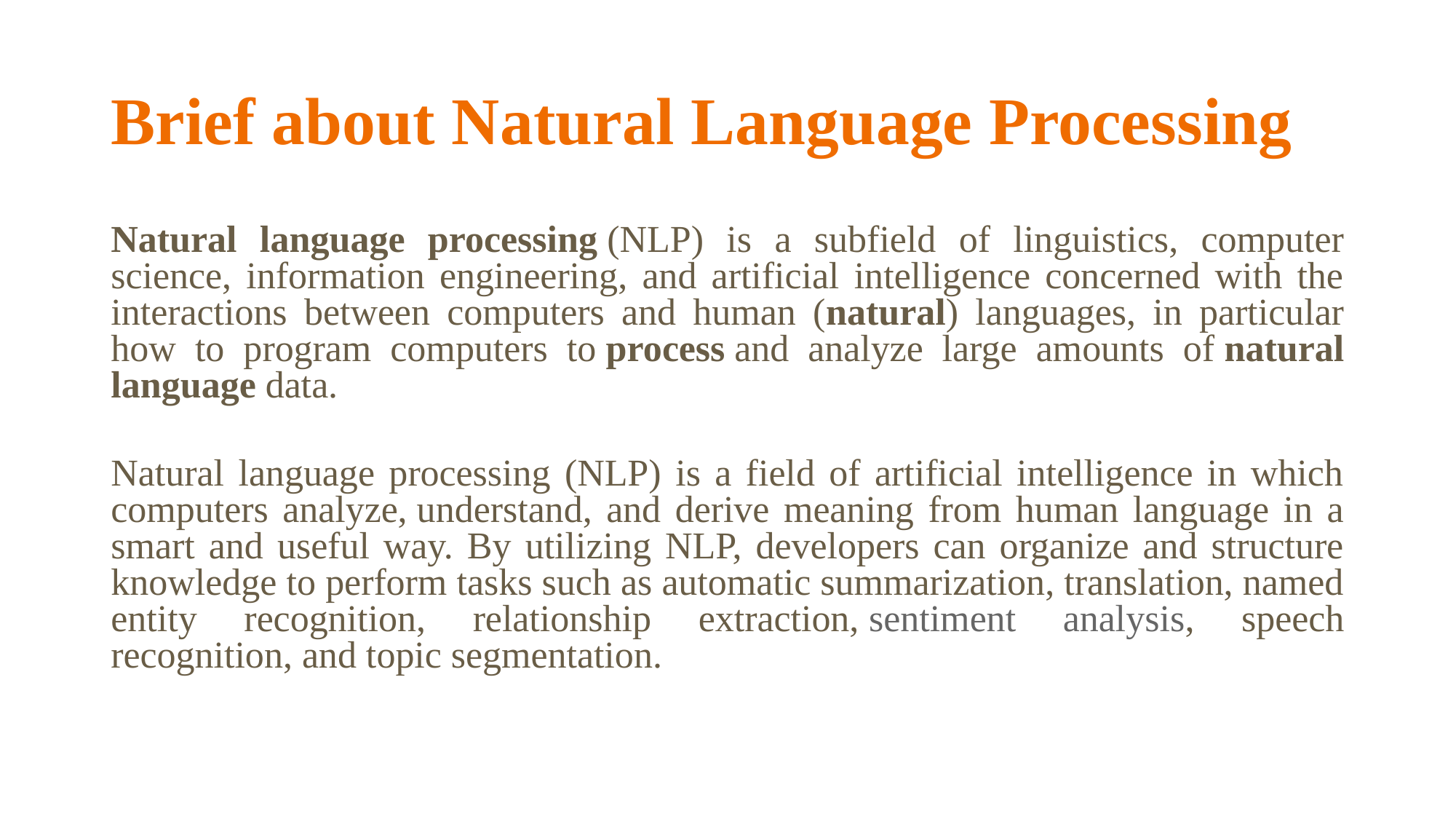

# Brief about Natural Language Processing
Natural language processing (NLP) is a subfield of linguistics, computer science, information engineering, and artificial intelligence concerned with the interactions between computers and human (natural) languages, in particular how to program computers to process and analyze large amounts of natural language data.

Natural language processing (NLP) is a field of artificial intelligence in which computers analyze, understand, and derive meaning from human language in a smart and useful way. By utilizing NLP, developers can organize and structure knowledge to perform tasks such as automatic summarization, translation, named entity recognition, relationship extraction, sentiment analysis, speech recognition, and topic segmentation.